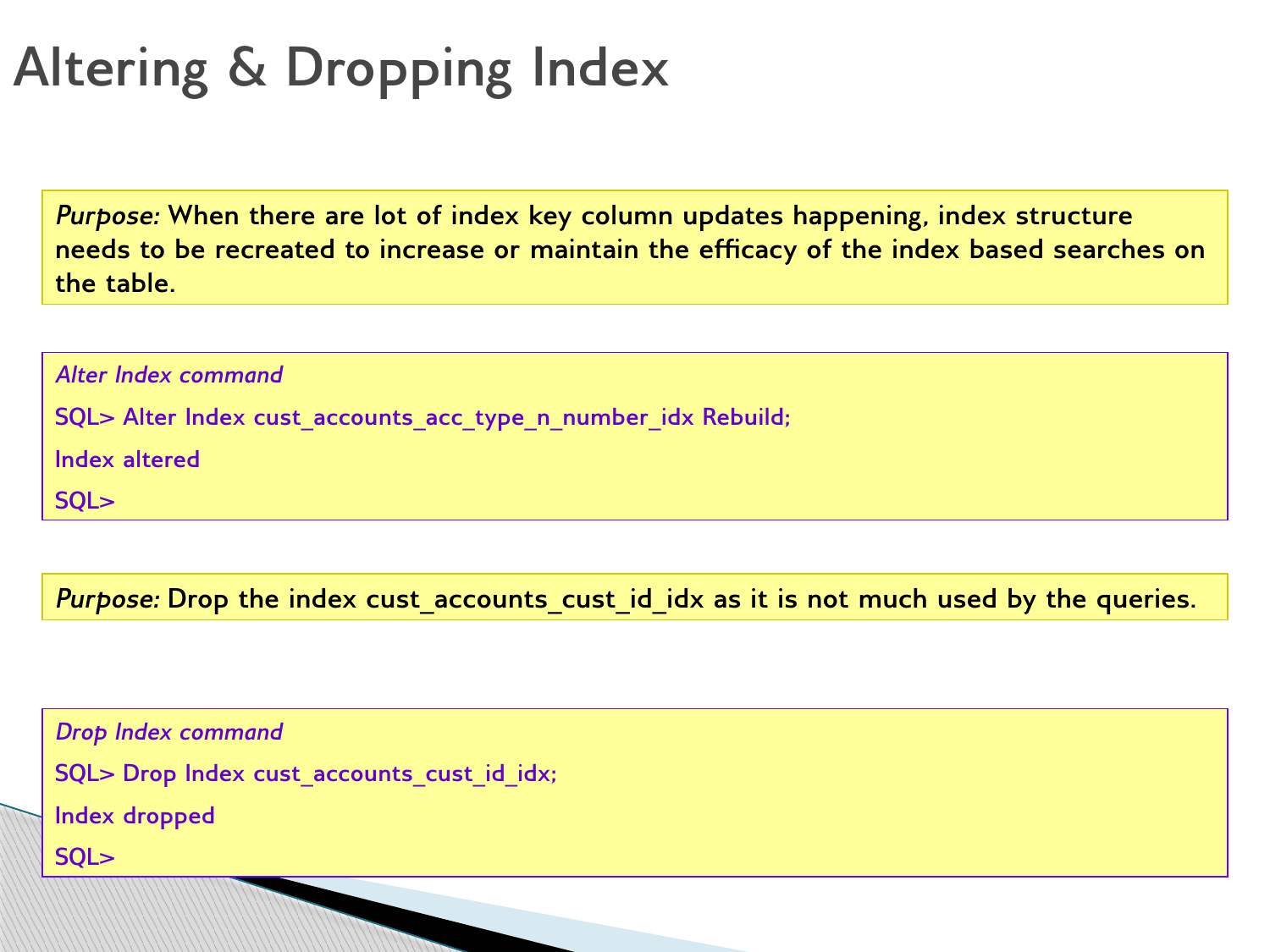

# Altering & Dropping Index
Purpose: When there are lot of index key column updates happening, index structure needs to be recreated to increase or maintain the efficacy of the index based searches on the table.
Alter Index command
SQL> Alter Index cust_accounts_acc_type_n_number_idx Rebuild;
Index altered
SQL>
Purpose: Drop the index cust_accounts_cust_id_idx as it is not much used by the queries.
Drop Index command
SQL> Drop Index cust_accounts_cust_id_idx;
Index dropped
SQL>